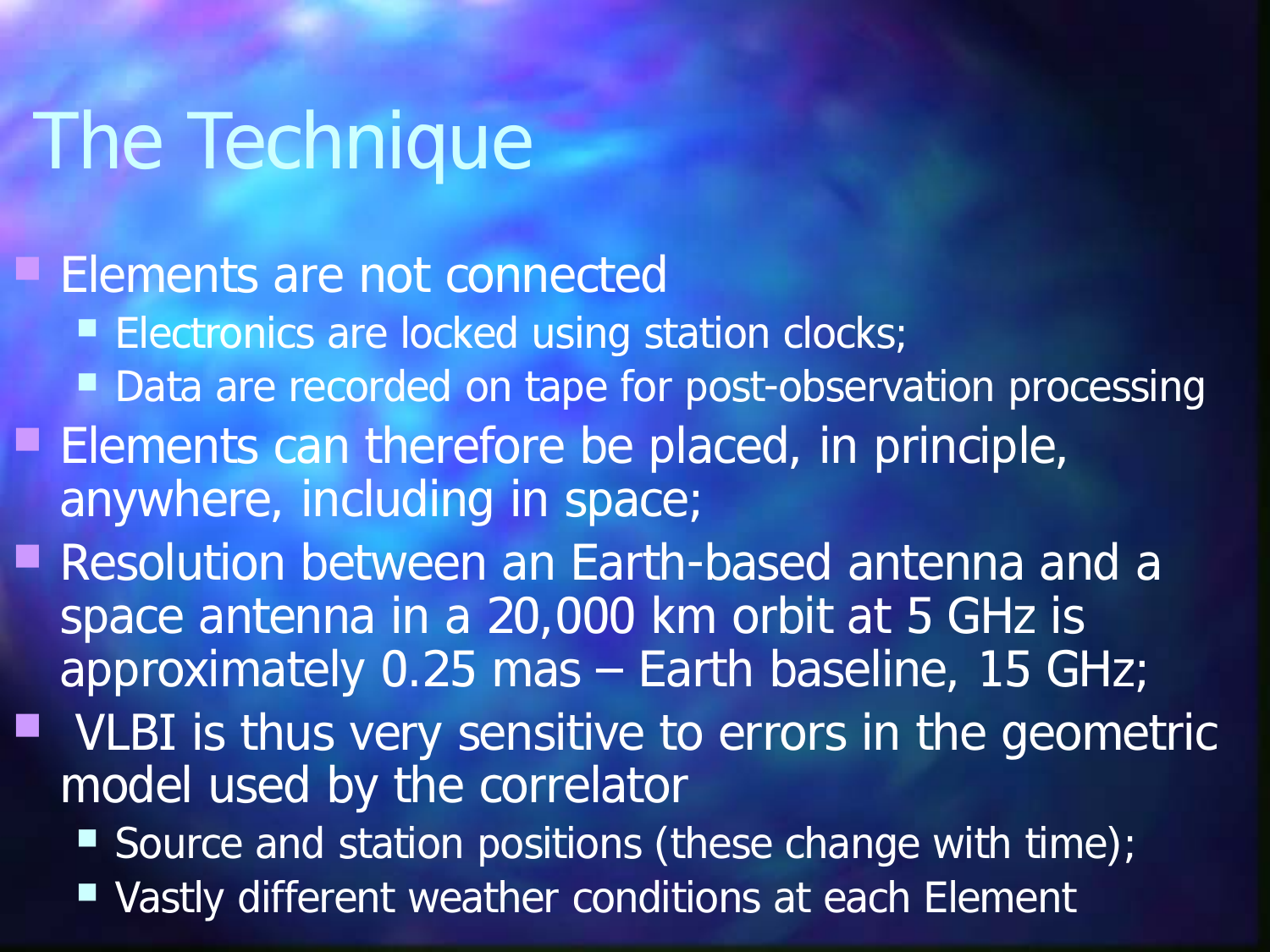

# The Technique
Elements are not connected
Electronics are locked using station clocks;
Data are recorded on tape for post-observation processing
Elements can therefore be placed, in principle, anywhere, including in space;
Resolution between an Earth-based antenna and a space antenna in a 20,000 km orbit at 5 GHz is approximately 0.25 mas – Earth baseline, 15 GHz;
 VLBI is thus very sensitive to errors in the geometric model used by the correlator
Source and station positions (these change with time);
Vastly different weather conditions at each Element